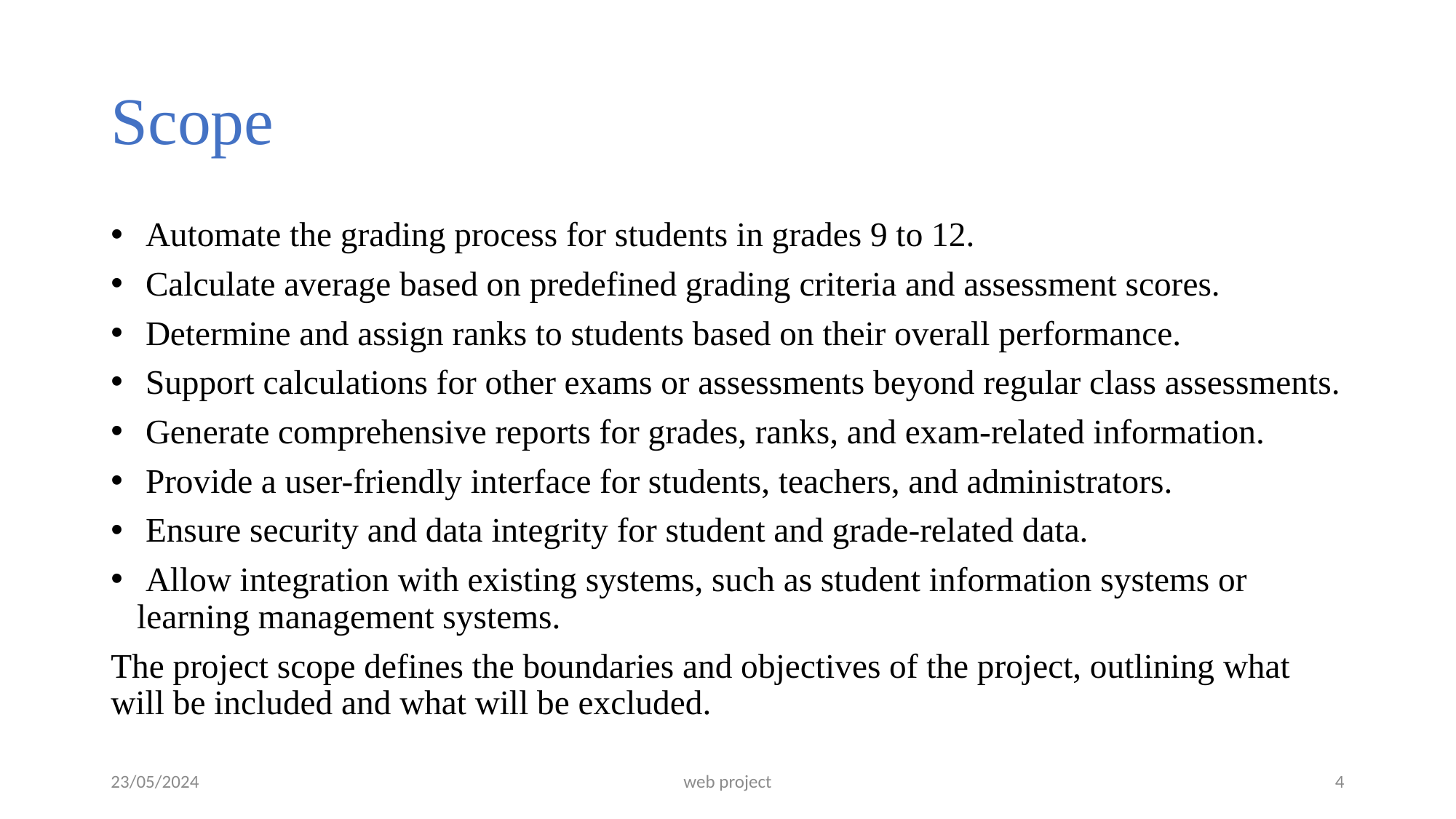

# Scope

 Automate the grading process for students in grades 9 to 12.
 Calculate average based on predefined grading criteria and assessment scores.
 Determine and assign ranks to students based on their overall performance.
 Support calculations for other exams or assessments beyond regular class assessments.
 Generate comprehensive reports for grades, ranks, and exam-related information.
 Provide a user-friendly interface for students, teachers, and administrators.
 Ensure security and data integrity for student and grade-related data.
 Allow integration with existing systems, such as student information systems or learning management systems.
The project scope defines the boundaries and objectives of the project, outlining what will be included and what will be excluded.
23/05/2024
web project
4